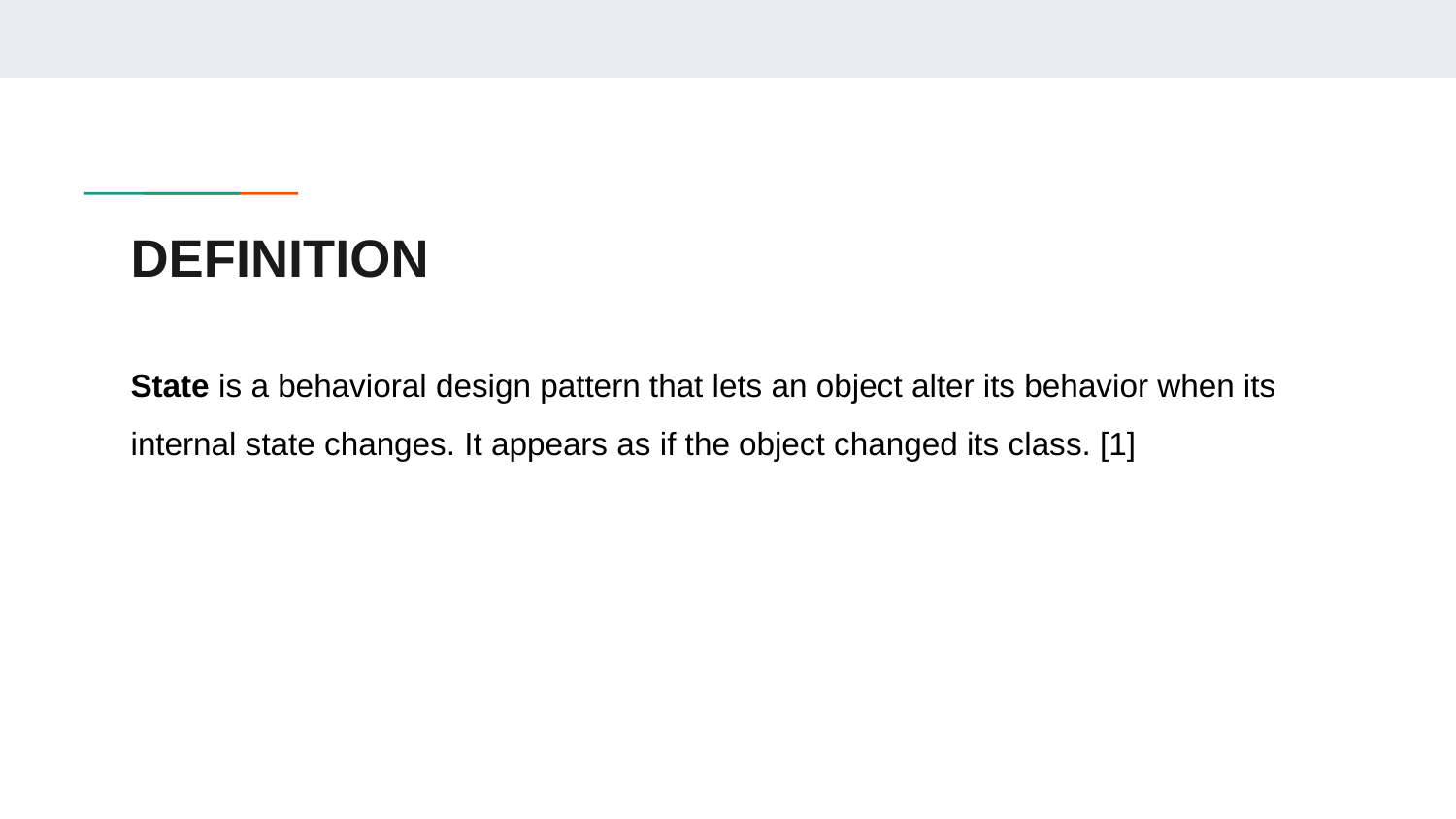

# DEFINITION
State is a behavioral design pattern that lets an object alter its behavior when its internal state changes. It appears as if the object changed its class. [1]